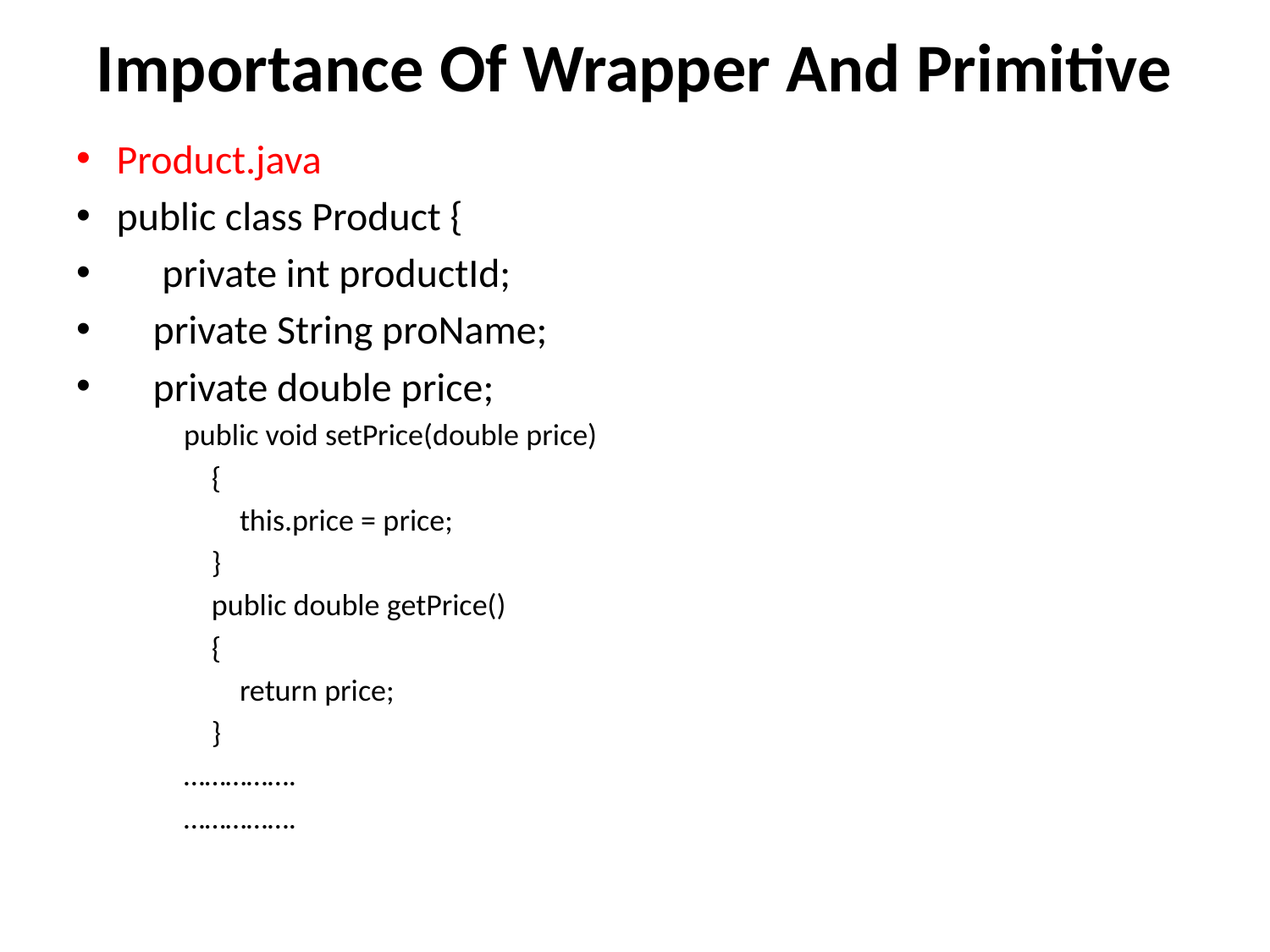

# Importance Of Wrapper And Primitive
Product.java
public class Product {
     private int productId;
    private String proName;
    private double price;
public void setPrice(double price)
    {
        this.price = price;
    }
    public double getPrice()
    {
        return price;
    }
…………….
…………….